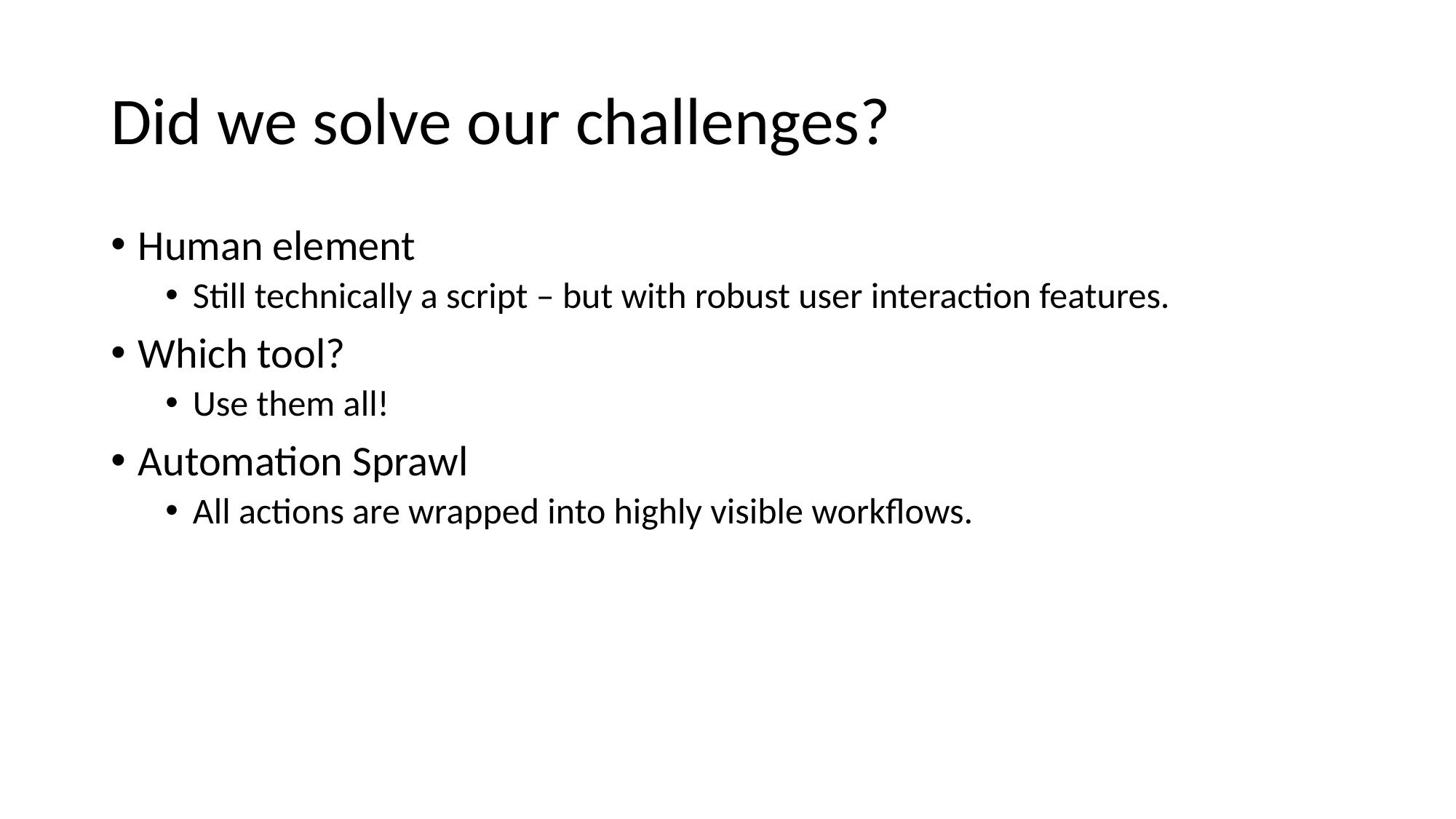

# Did we solve our challenges?
Human element
Still technically a script – but with robust user interaction features.
Which tool?
Use them all!
Automation Sprawl
All actions are wrapped into highly visible workflows.